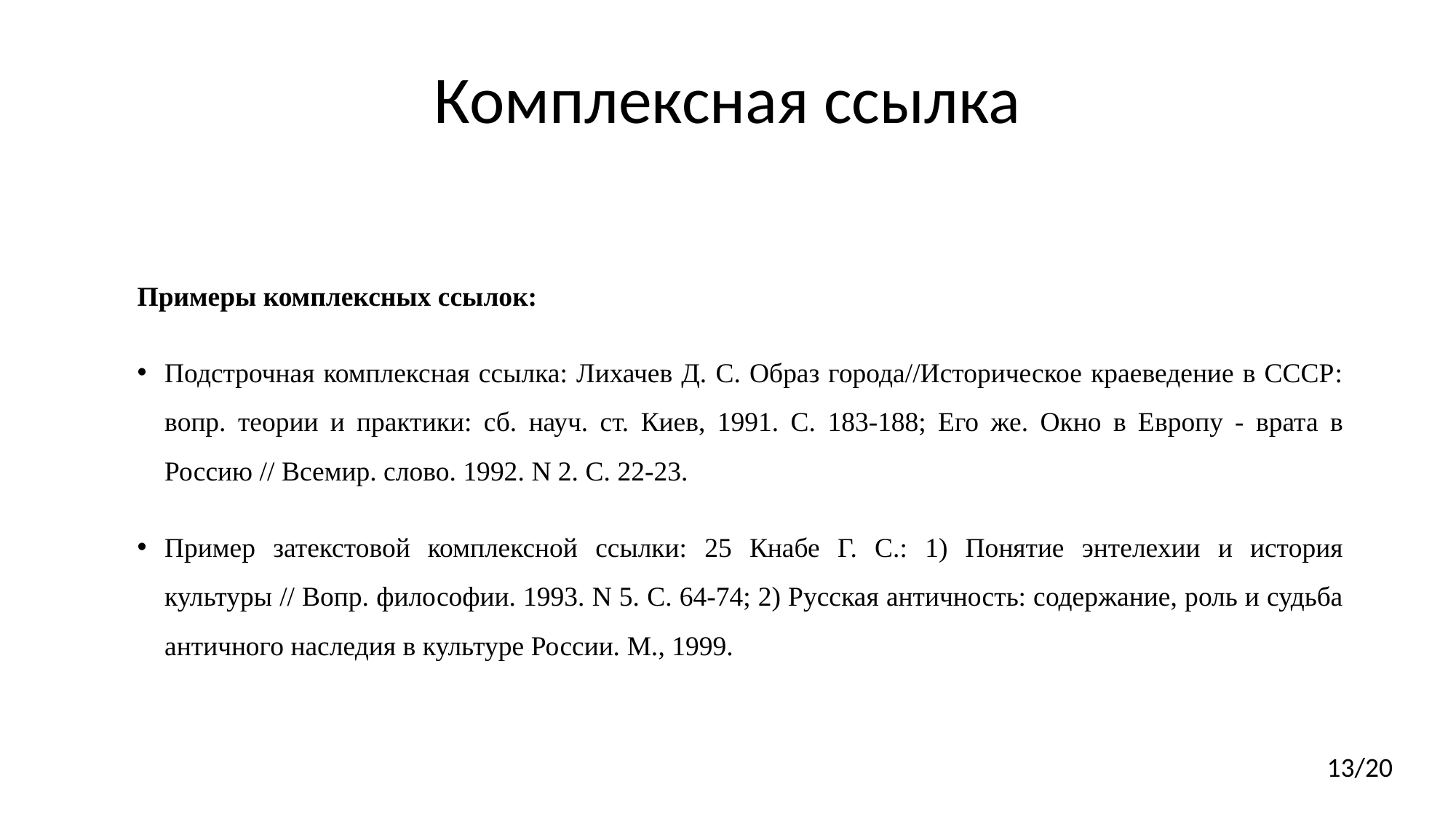

# Комплексная ссылка
Примеры комплексных ссылок:
Подстрочная комплексная ссылка: Лихачев Д. С. Образ города//Историческое краеведение в СССР: вопр. теории и практики: сб. науч. ст. Киев, 1991. С. 183-188; Его же. Окно в Европу - врата в Россию // Всемир. слово. 1992. N 2. С. 22-23.
Пример затекстовой комплексной ссылки: 25 Кнабе Г. С.: 1) Понятие энтелехии и история культуры // Вопр. философии. 1993. N 5. С. 64-74; 2) Русская античность: содержание, роль и судьба античного наследия в культуре России. М., 1999.
13/20